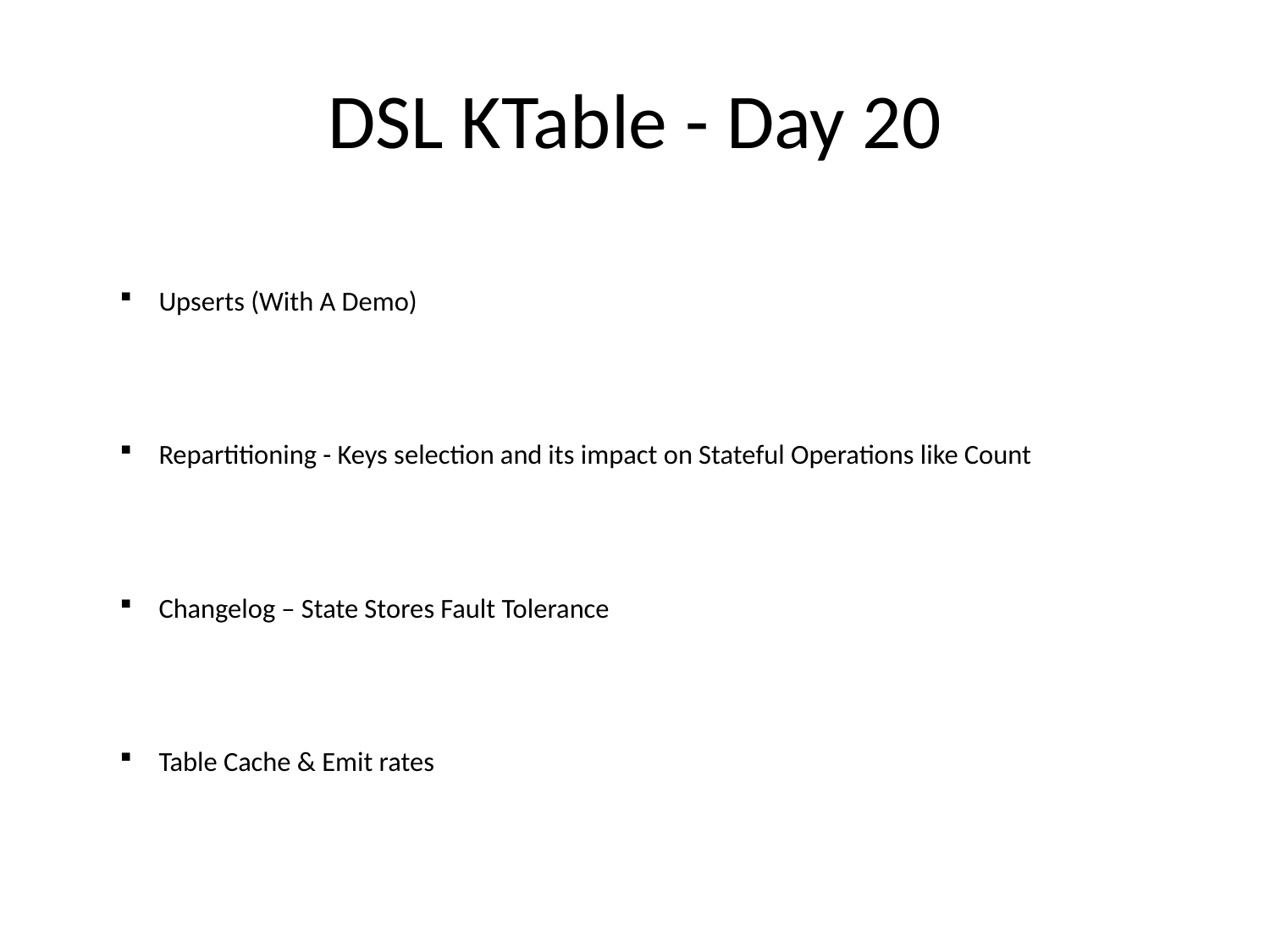

# DSL KTable - Day 20

Upserts (With A Demo)

Repartitioning - Keys selection and its impact on Stateful Operations like Count

Changelog – State Stores Fault Tolerance

Table Cache & Emit rates